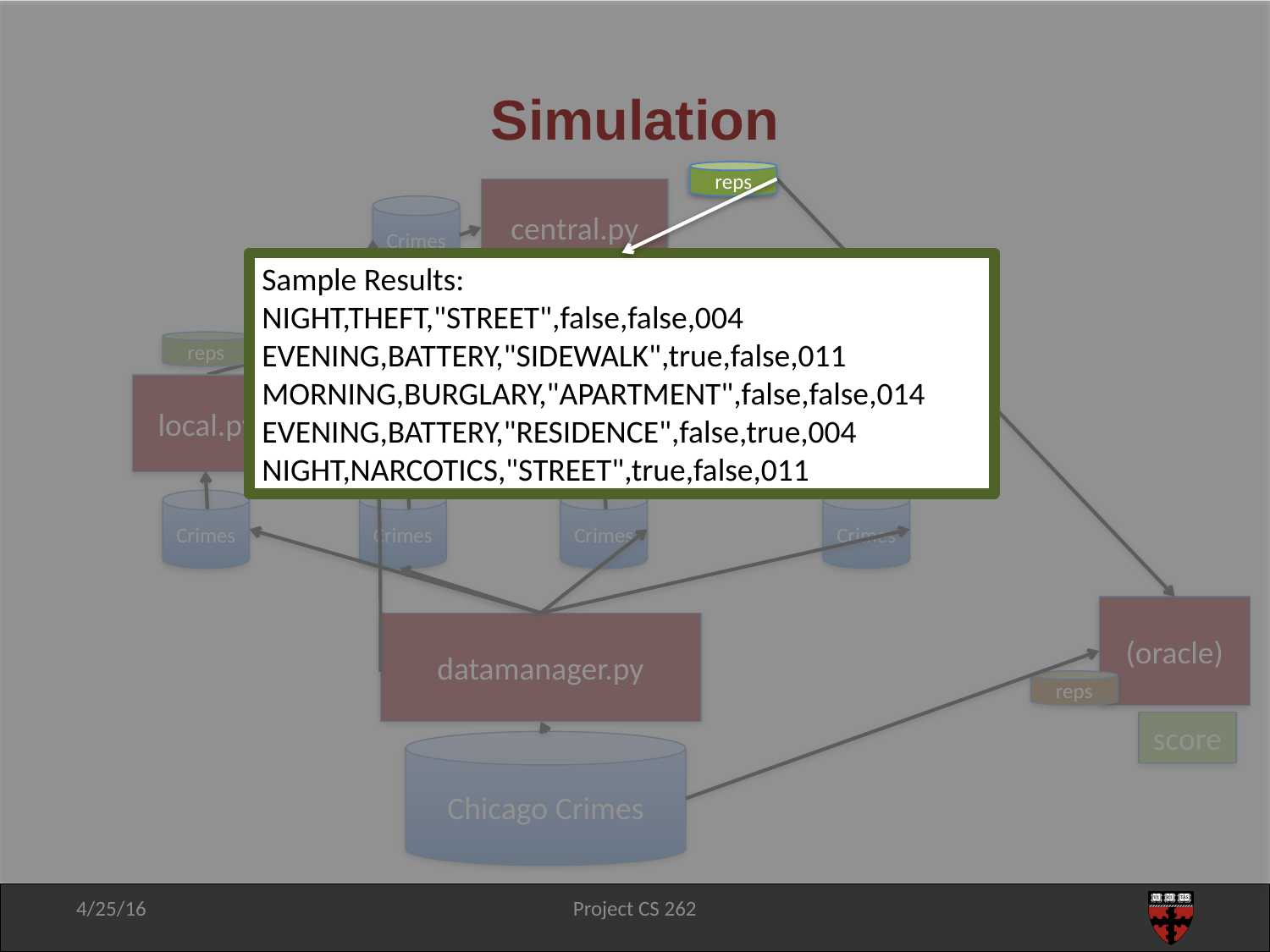

# Simulation
reps
central.py
Crimes
Sample Results:
NIGHT,THEFT,"STREET",false,false,004
EVENING,BATTERY,"SIDEWALK",true,false,011
MORNING,BURGLARY,"APARTMENT",false,false,014
EVENING,BATTERY,"RESIDENCE",false,true,004
NIGHT,NARCOTICS,"STREET",true,false,011
reps
reps
reps
reps
…
local.py
local.py
local.py
local.py
Crimes
Crimes
Crimes
Crimes
(oracle)
datamanager.py
reps
score
Chicago Crimes
4/25/16
Project CS 262